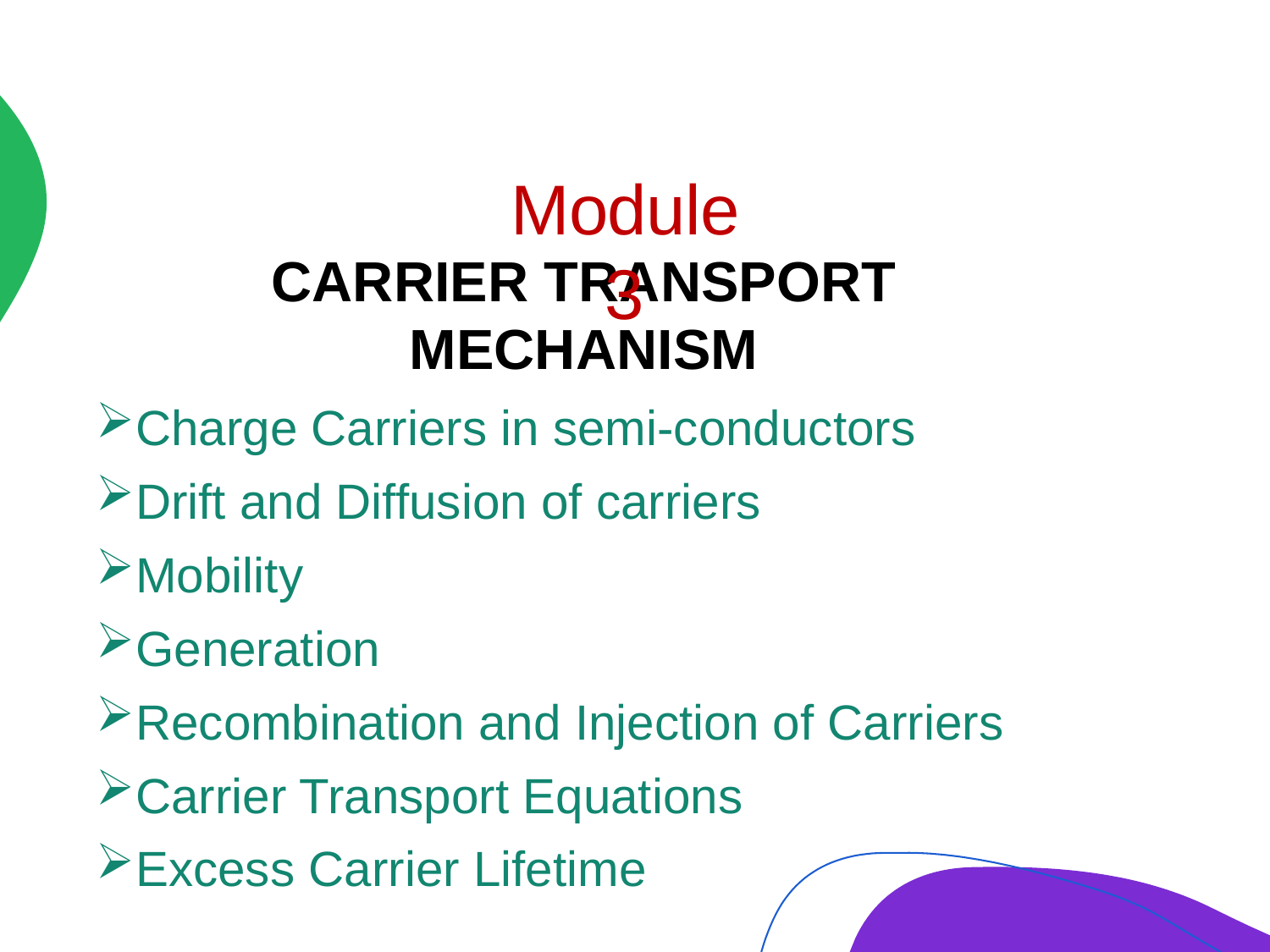

# Module 3
CARRIER TRANSPORT MECHANISM
Charge Carriers in semi-conductors
Drift and Diffusion of carriers
Mobility
Generation
Recombination and Injection of Carriers
Carrier Transport Equations
Excess Carrier Lifetime